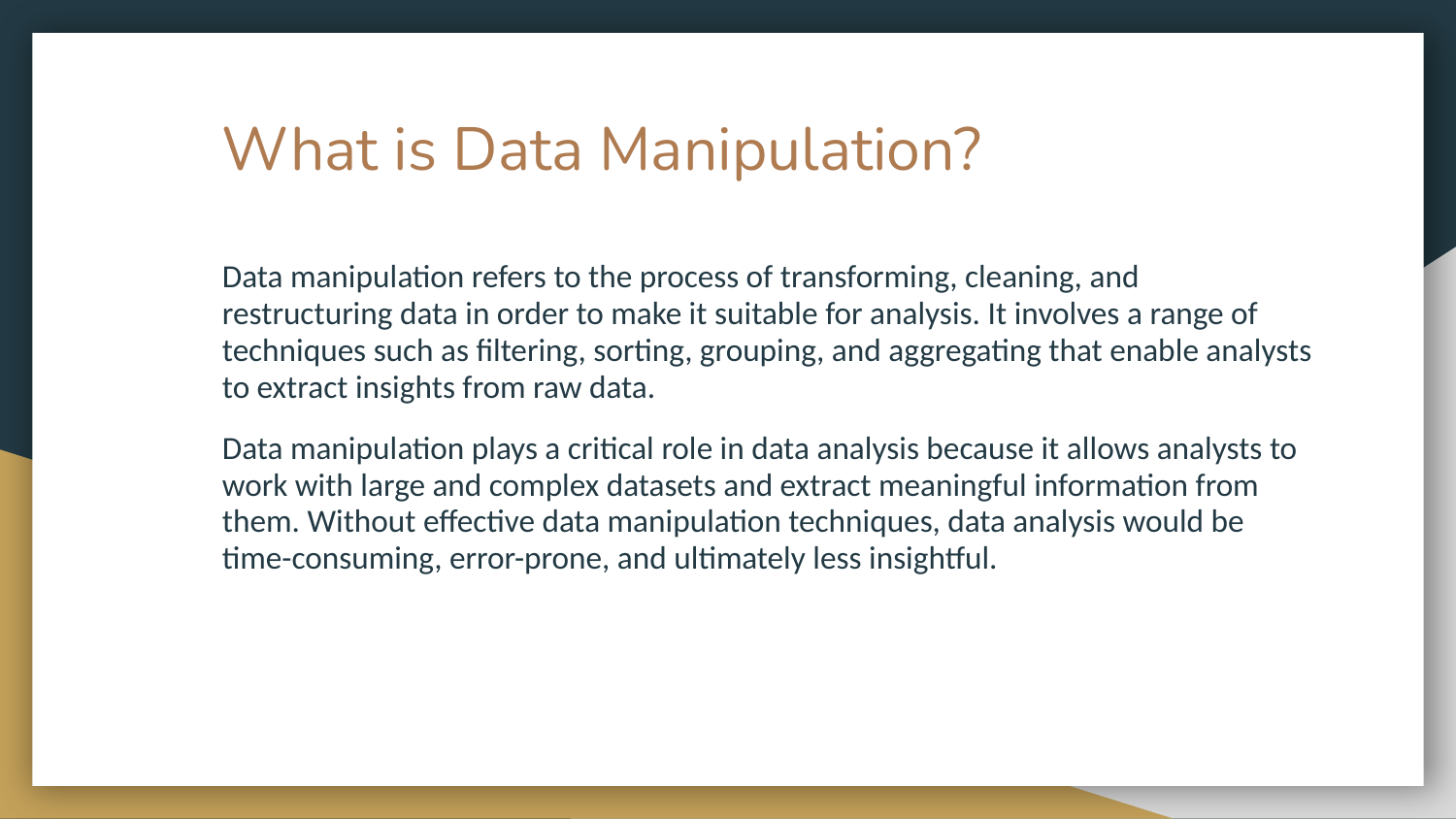

# What is Data Manipulation?

Data manipulation refers to the process of transforming, cleaning, and restructuring data in order to make it suitable for analysis. It involves a range of techniques such as filtering, sorting, grouping, and aggregating that enable analysts to extract insights from raw data.
Data manipulation plays a critical role in data analysis because it allows analysts to work with large and complex datasets and extract meaningful information from them. Without effective data manipulation techniques, data analysis would be time-consuming, error-prone, and ultimately less insightful.